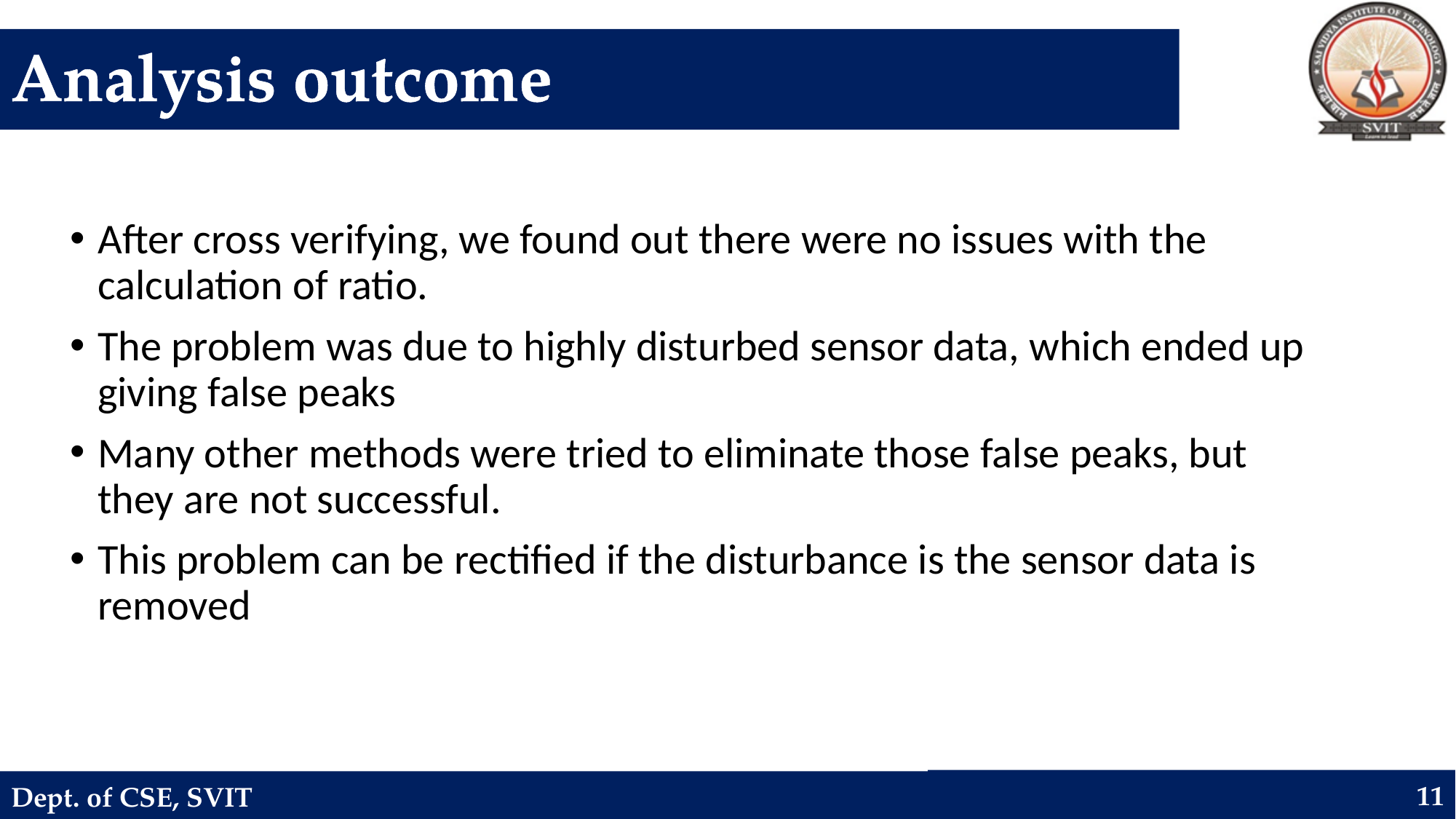

# Analysis outcome
After cross verifying, we found out there were no issues with the calculation of ratio.
The problem was due to highly disturbed sensor data, which ended up giving false peaks
Many other methods were tried to eliminate those false peaks, but they are not successful.
This problem can be rectified if the disturbance is the sensor data is removed

11
Dept. of CSE, SVIT
Dept. of ISE, SVIT